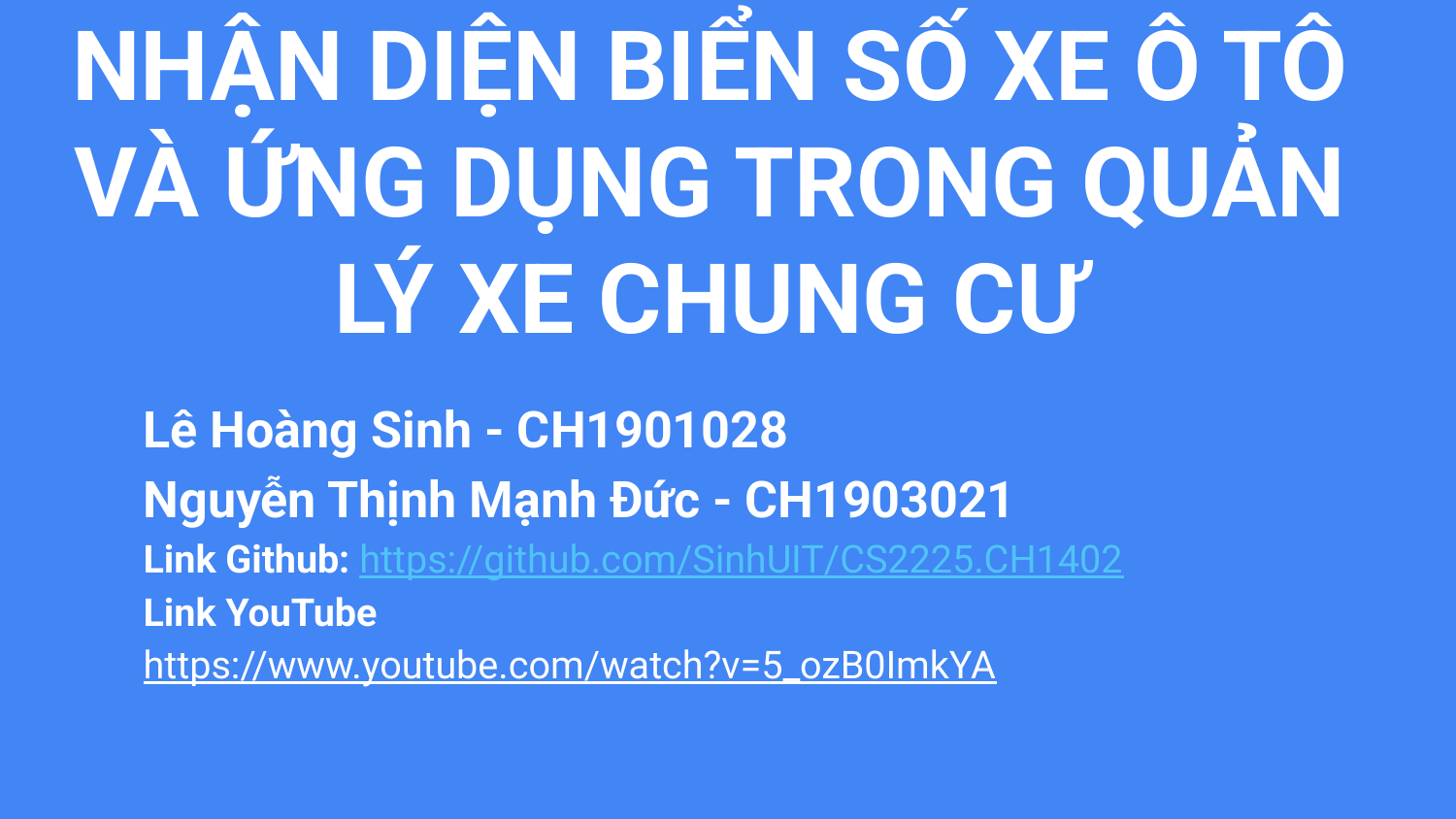

NHẬN DIỆN BIỂN SỐ XE Ô TÔ
VÀ ỨNG DỤNG TRONG QUẢN LÝ XE CHUNG CƯ

Lê Hoàng Sinh - CH1901028
Nguyễn Thịnh Mạnh Đức - CH1903021
Link Github: https://github.com/SinhUIT/CS2225.CH1402
Link YouTube
https://www.youtube.com/watch?v=5_ozB0ImkYA